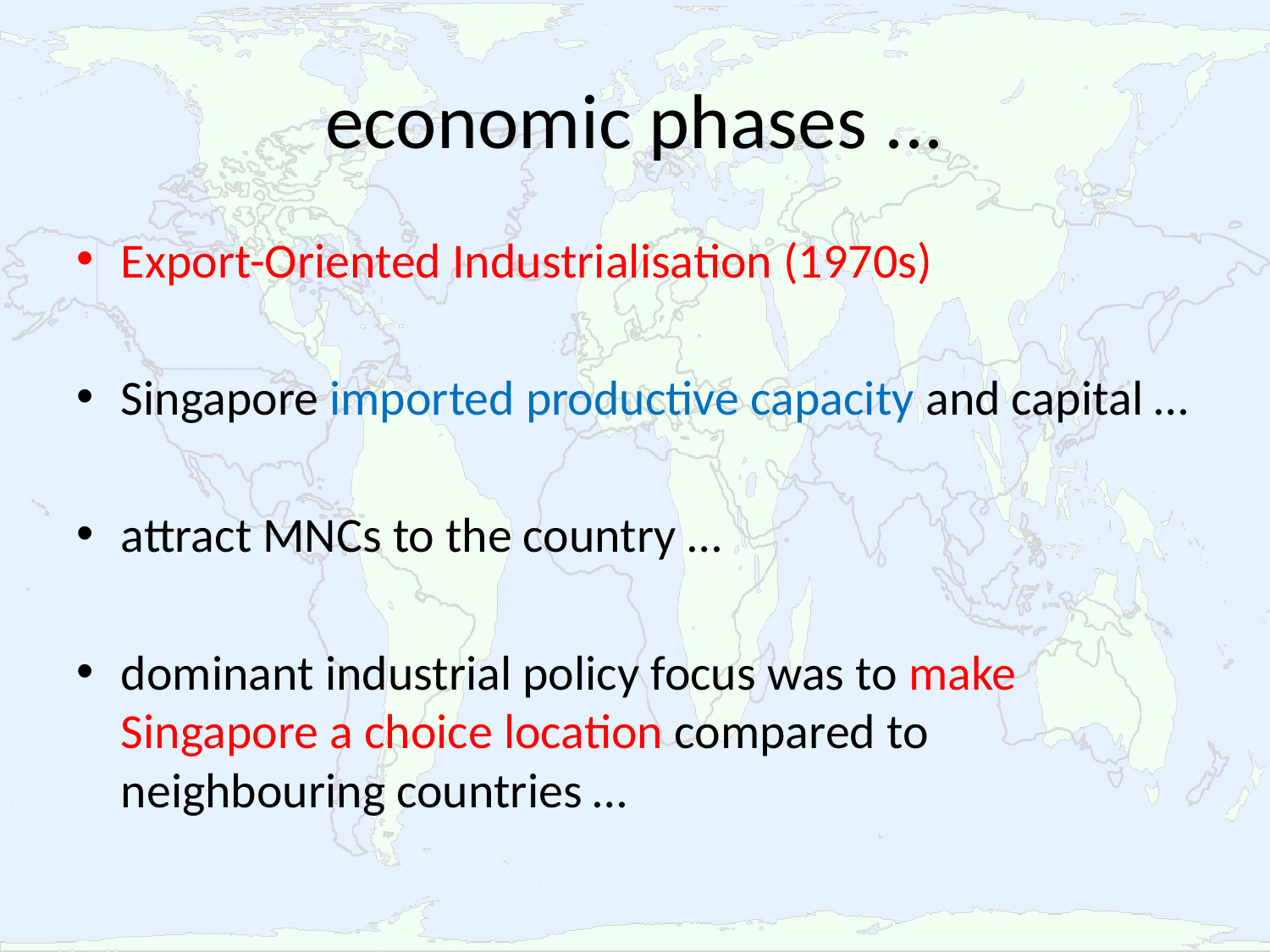

# economic phases ...
Export-Oriented Industrialisation (1970s)

Singapore imported productive capacity and capital …

attract MNCs to the country …

dominant industrial policy focus was to make Singapore a choice location compared to neighbouring countries …